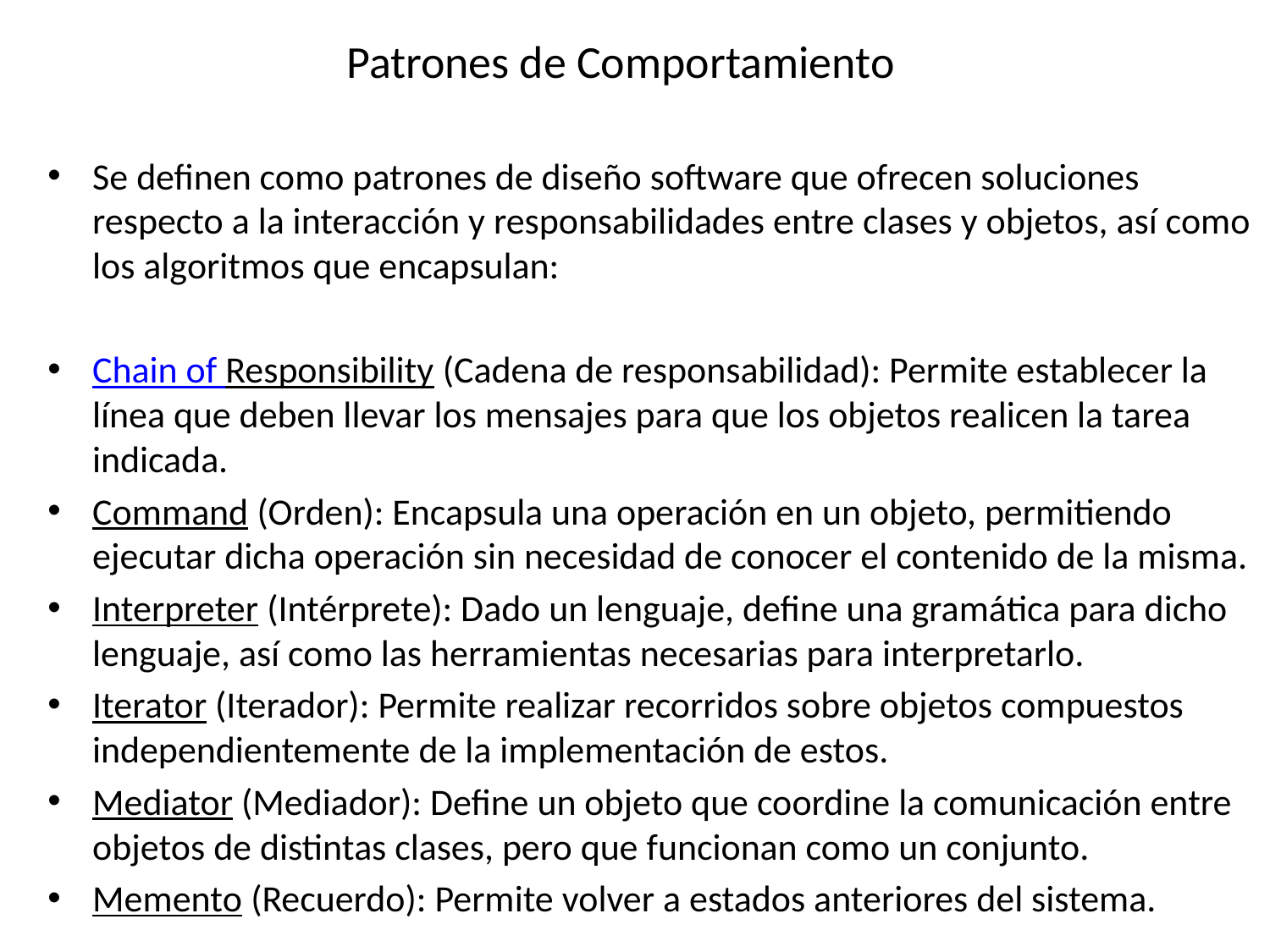

# Patrones de Comportamiento
Se definen como patrones de diseño software que ofrecen soluciones respecto a la interacción y responsabilidades entre clases y objetos, así como los algoritmos que encapsulan:

Chain of Responsibility (Cadena de responsabilidad): Permite establecer la línea que deben llevar los mensajes para que los objetos realicen la tarea indicada.
Command (Orden): Encapsula una operación en un objeto, permitiendo ejecutar dicha operación sin necesidad de conocer el contenido de la misma.
Interpreter (Intérprete): Dado un lenguaje, define una gramática para dicho lenguaje, así como las herramientas necesarias para interpretarlo.
Iterator (Iterador): Permite realizar recorridos sobre objetos compuestos independientemente de la implementación de estos.
Mediator (Mediador): Define un objeto que coordine la comunicación entre objetos de distintas clases, pero que funcionan como un conjunto.
Memento (Recuerdo): Permite volver a estados anteriores del sistema.